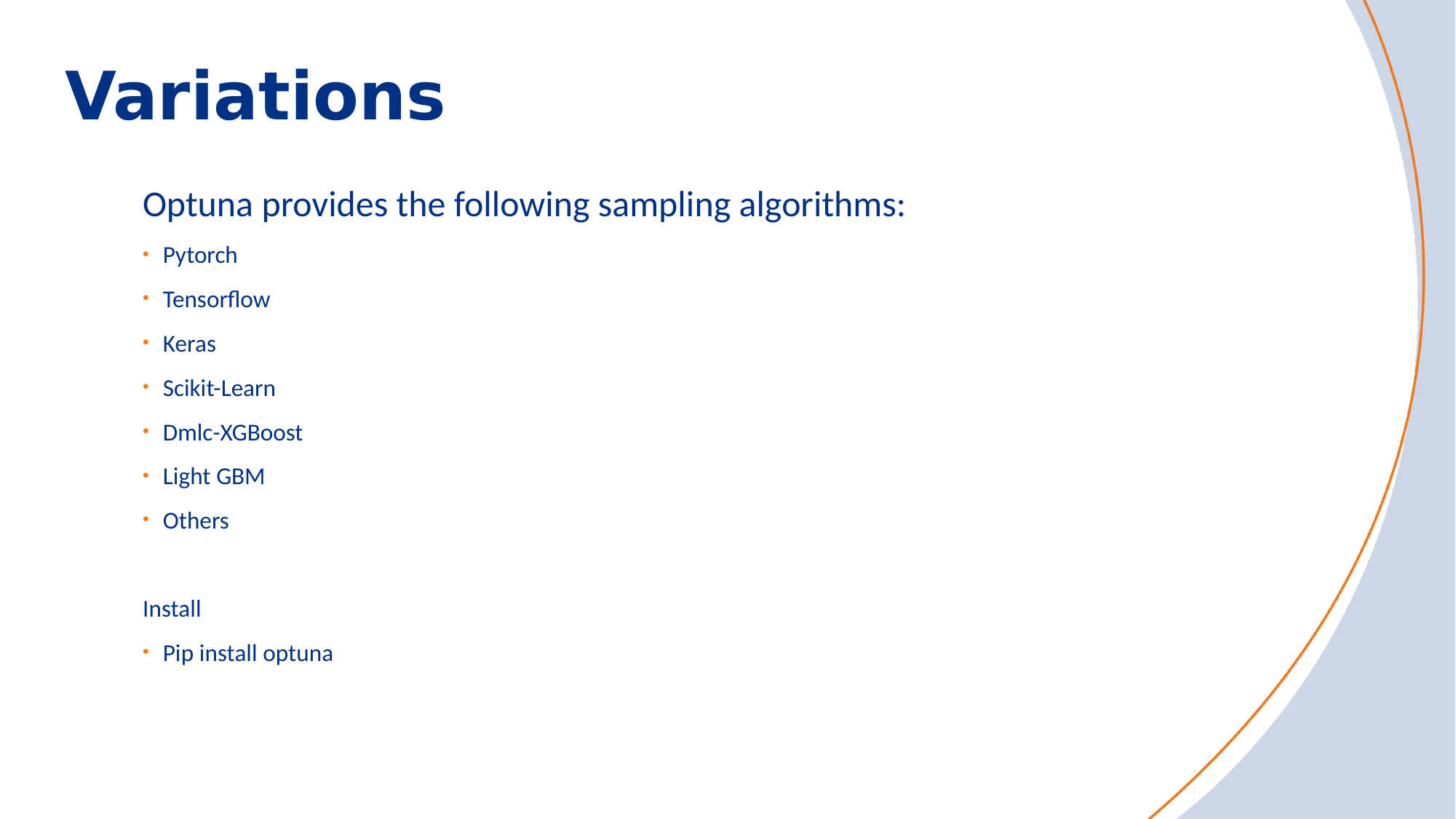

# Variations
Optuna provides the following sampling algorithms:
Pytorch
Tensorflow
Keras
Scikit-Learn
Dmlc-XGBoost
Light GBM
Others

Install
Pip install optuna